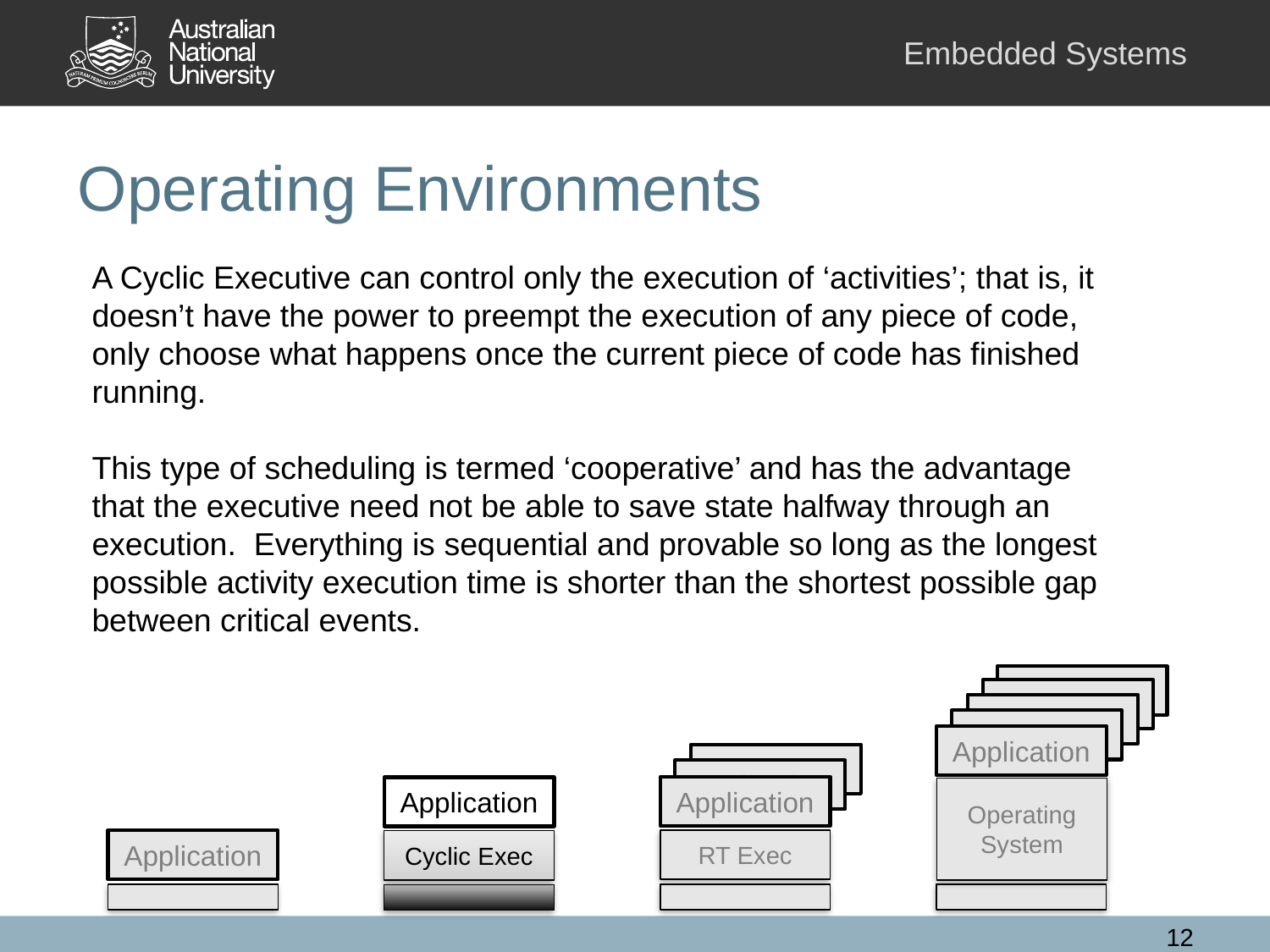

# Operating Environments
A Cyclic Executive can control only the execution of ‘activities’; that is, it doesn’t have the power to preempt the execution of any piece of code, only choose what happens once the current piece of code has finished running.

This type of scheduling is termed ‘cooperative’ and has the advantage that the executive need not be able to save state halfway through an execution.  Everything is sequential and provable so long as the longest possible activity execution time is shorter than the shortest possible gap between critical events.
Application
Application
Application
Application
Application
Application
Application
Application
Operating System
Application

RT Exec

Application
Cyclic Exec

12